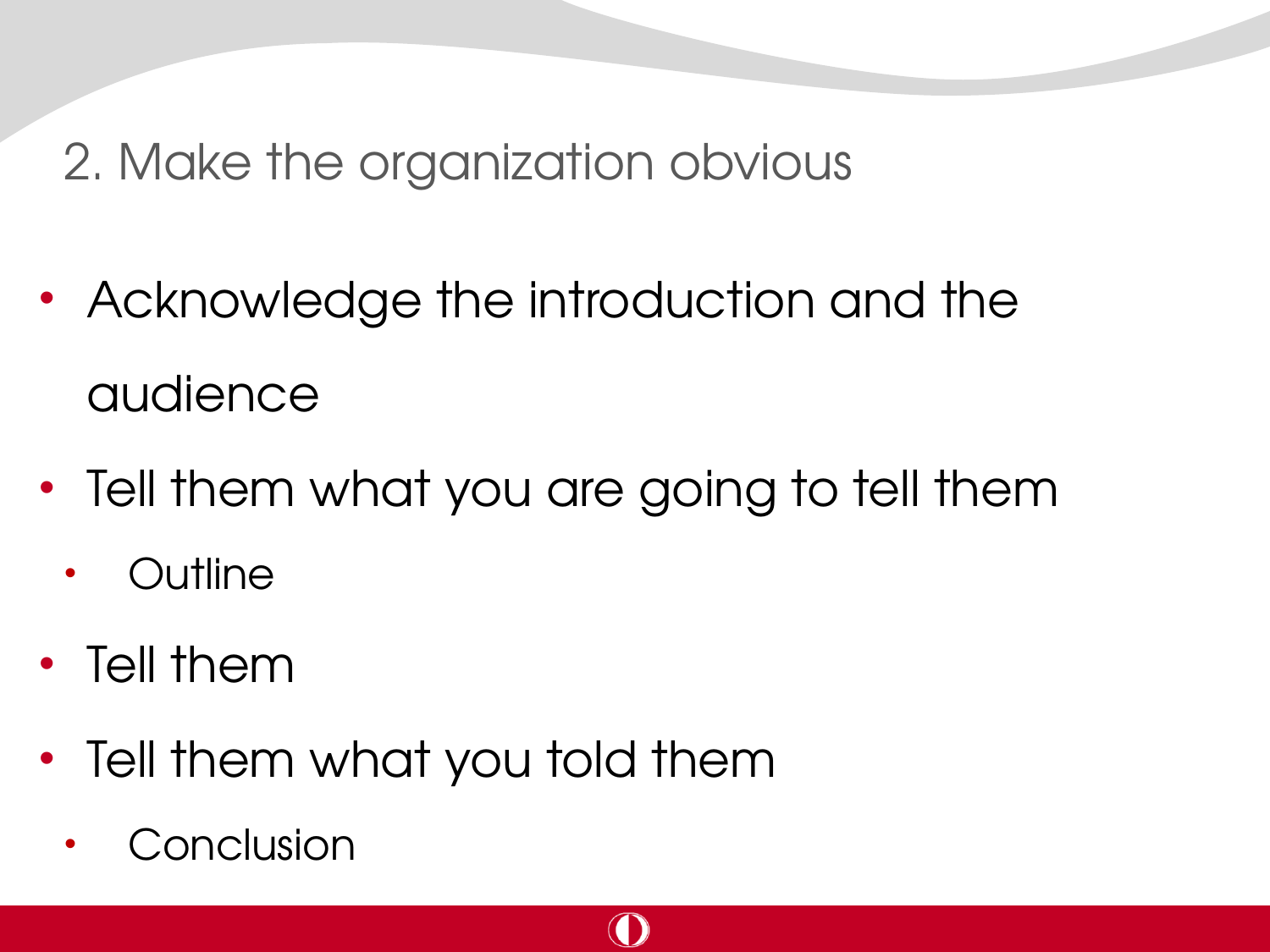

# 2. Make the organization obvious
Acknowledge the introduction and the audience
Tell them what you are going to tell them
Outline
Tell them
Tell them what you told them
Conclusion